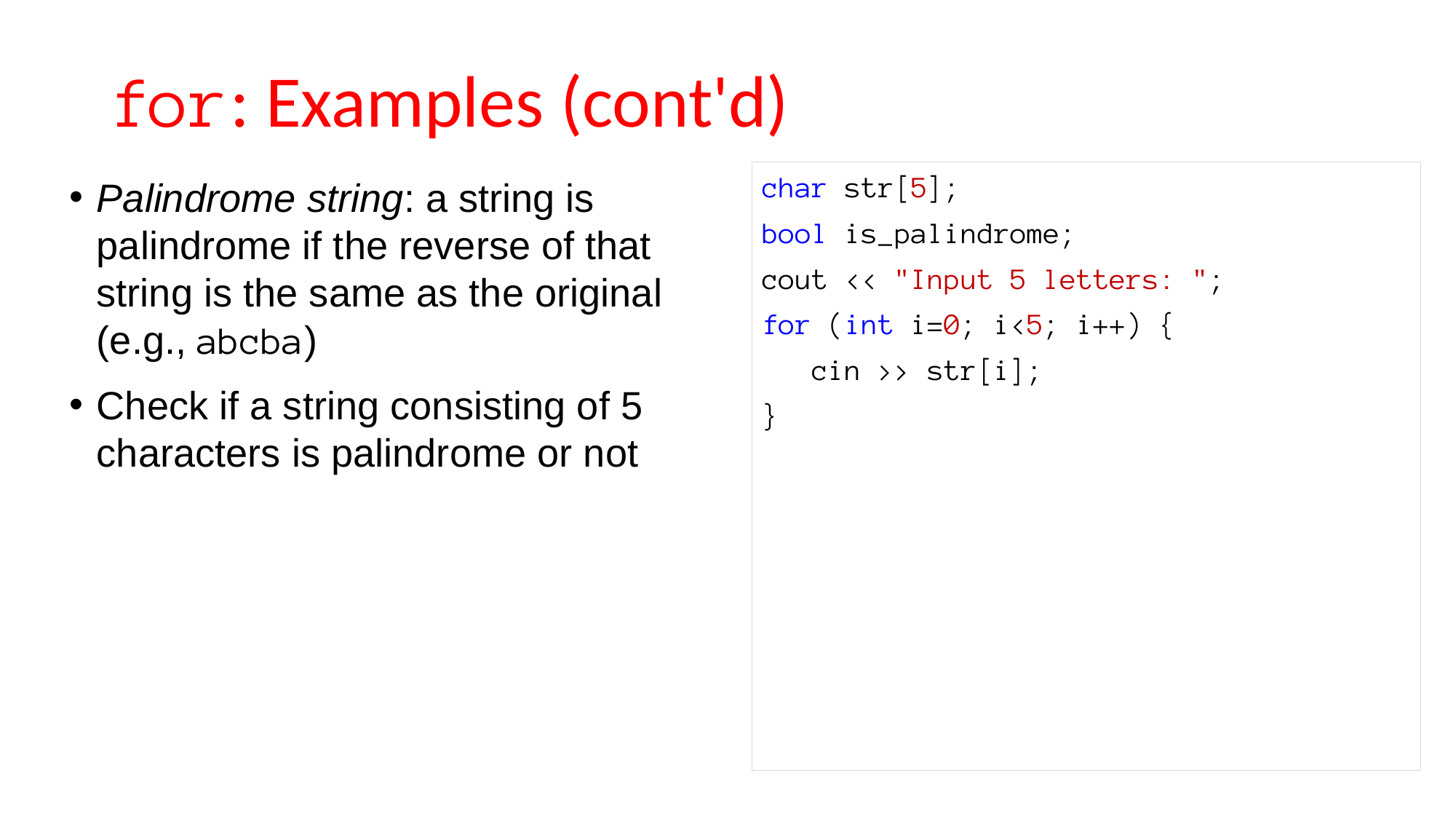

# for: Examples (cont'd)
char str[5];
bool is_palindrome;
cout << "Input 5 letters: ";
for (int i=0; i<5; i++) {
   cin >> str[i];
}
is_palindrome = true;
for (int i=0, j=4; i<5; i++, j--) {
   is_palindrome &= str[i]==str[j];
}
cout << "It's";
cout << (is_palindrome ? " ":" NOT ");
cout << "palindrome\n";
Palindrome string: a string is palindrome if the reverse of that string is the same as the original (e.g., abcba)
Check if a string consisting of 5 characters is palindrome or not